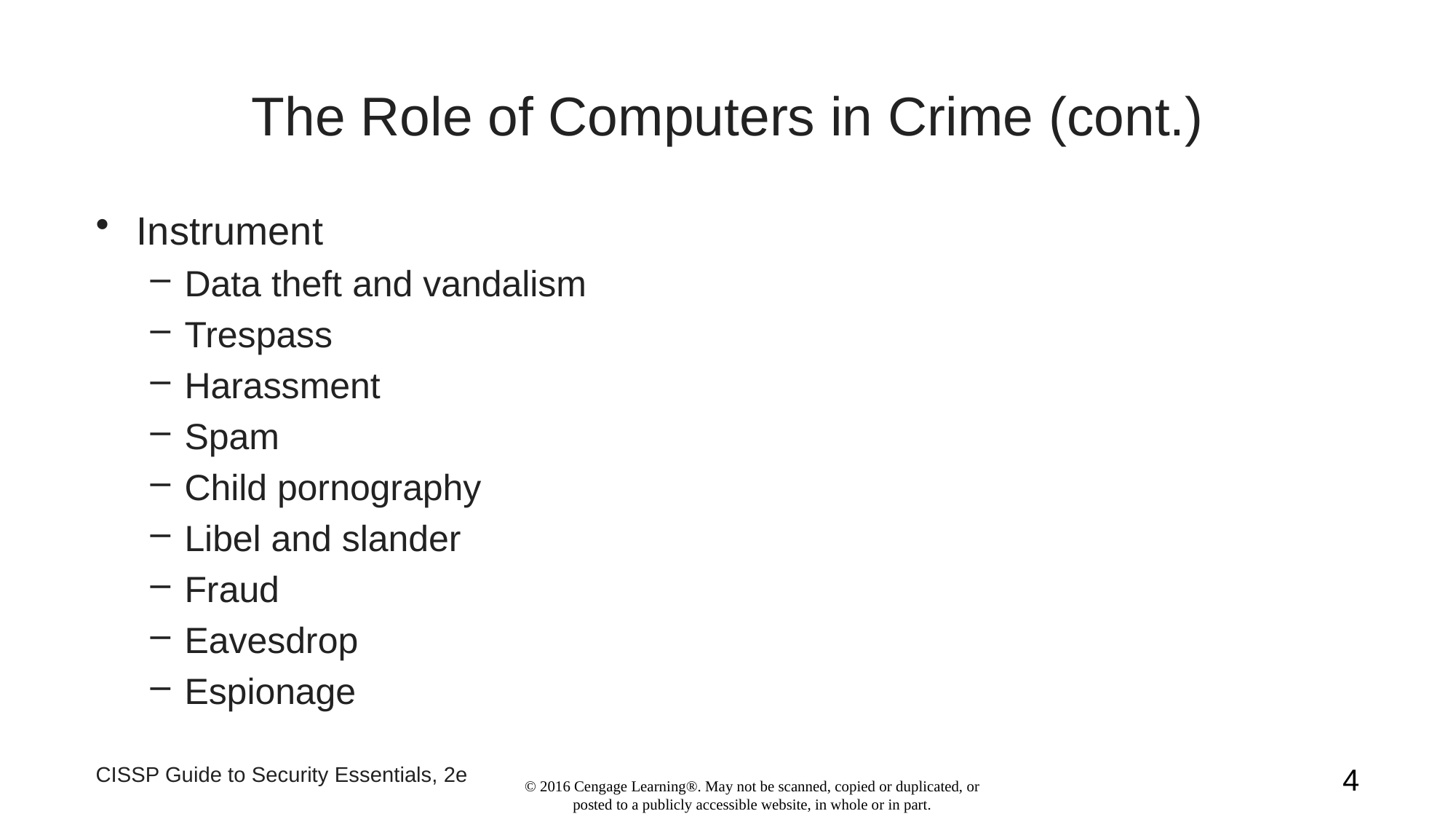

# The Role of Computers in Crime (cont.)
Instrument
Data theft and vandalism
Trespass
Harassment
Spam
Child pornography
Libel and slander
Fraud
Eavesdrop
Espionage
CISSP Guide to Security Essentials, 2e
4
© 2016 Cengage Learning®. May not be scanned, copied or duplicated, or posted to a publicly accessible website, in whole or in part.